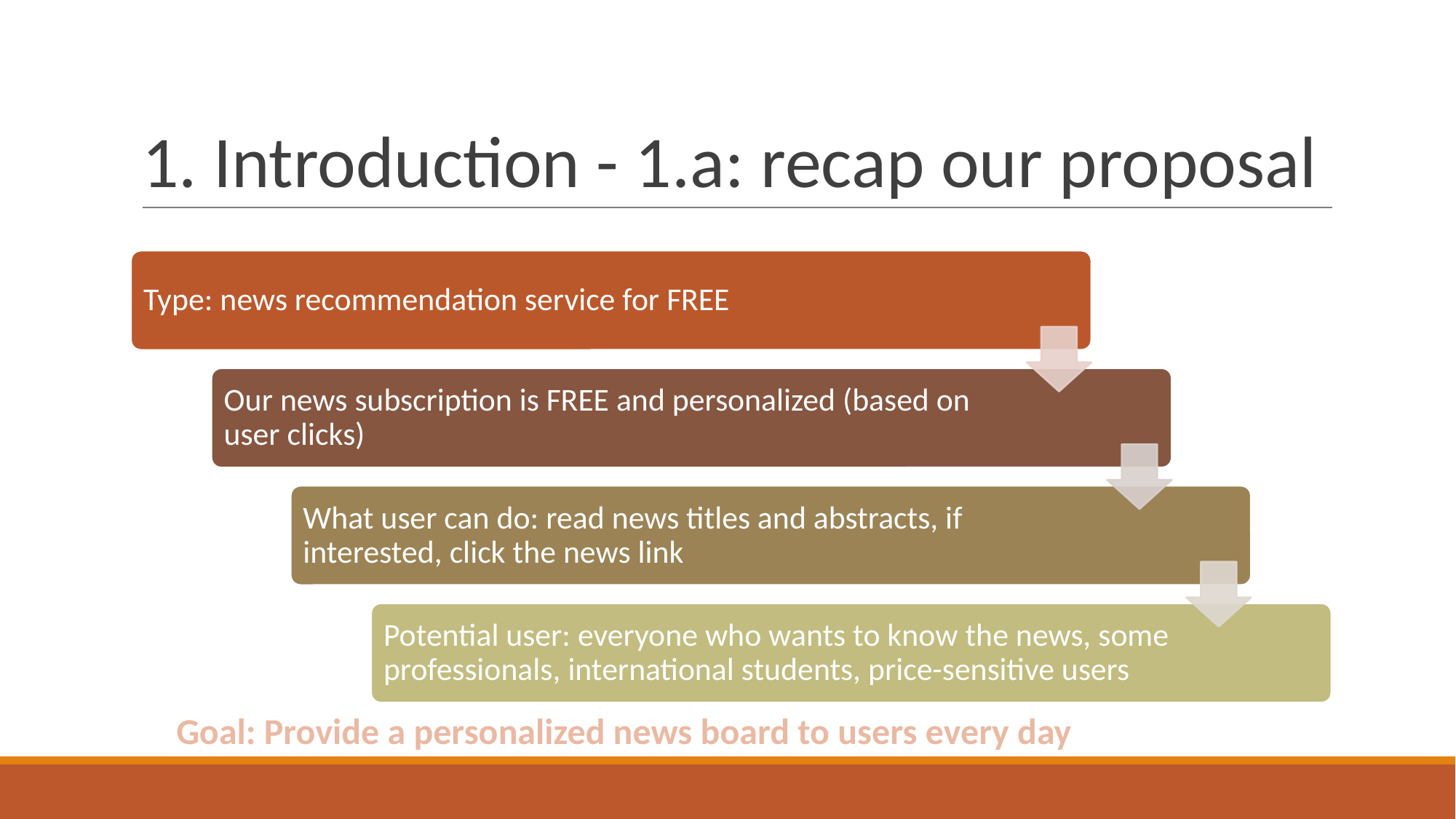

# 1. Introduction - 1.a: recap our proposal

Type: news recommendation service for FREE

Our news subscription is FREE and personalized (based on user clicks)

What user can do: read news titles and abstracts, if interested, click the news link

Potential user: everyone who wants to know the news, some professionals, international students, price-sensitive users
Goal: Provide a personalized news board to users every day